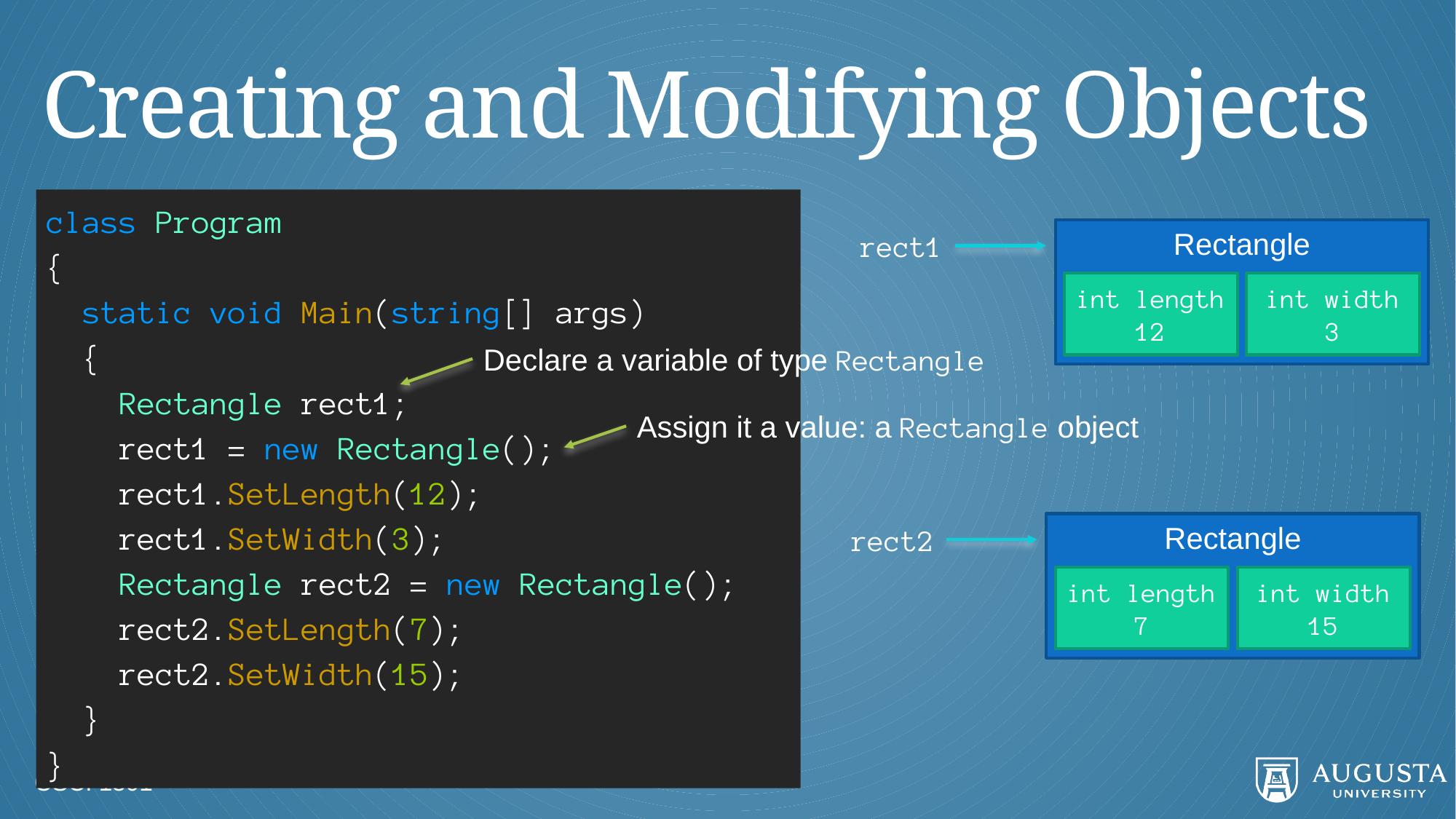

# Creating and Modifying Objects
class Program
{
  static void Main(string[] args)
  {
    Rectangle rect1;
    rect1 = new Rectangle();
    rect1.SetLength(12);
    rect1.SetWidth(3);
    Rectangle rect2 = new Rectangle();
    rect2.SetLength(7);
    rect2.SetWidth(15);
  }
}
Rectangle
rect1
int length
0
int width
0
3
12
Declare a variable of type Rectangle
Assign it a value: a Rectangle object
Rectangle
rect2
int length
0
int width
0
15
7
CSCI 1301